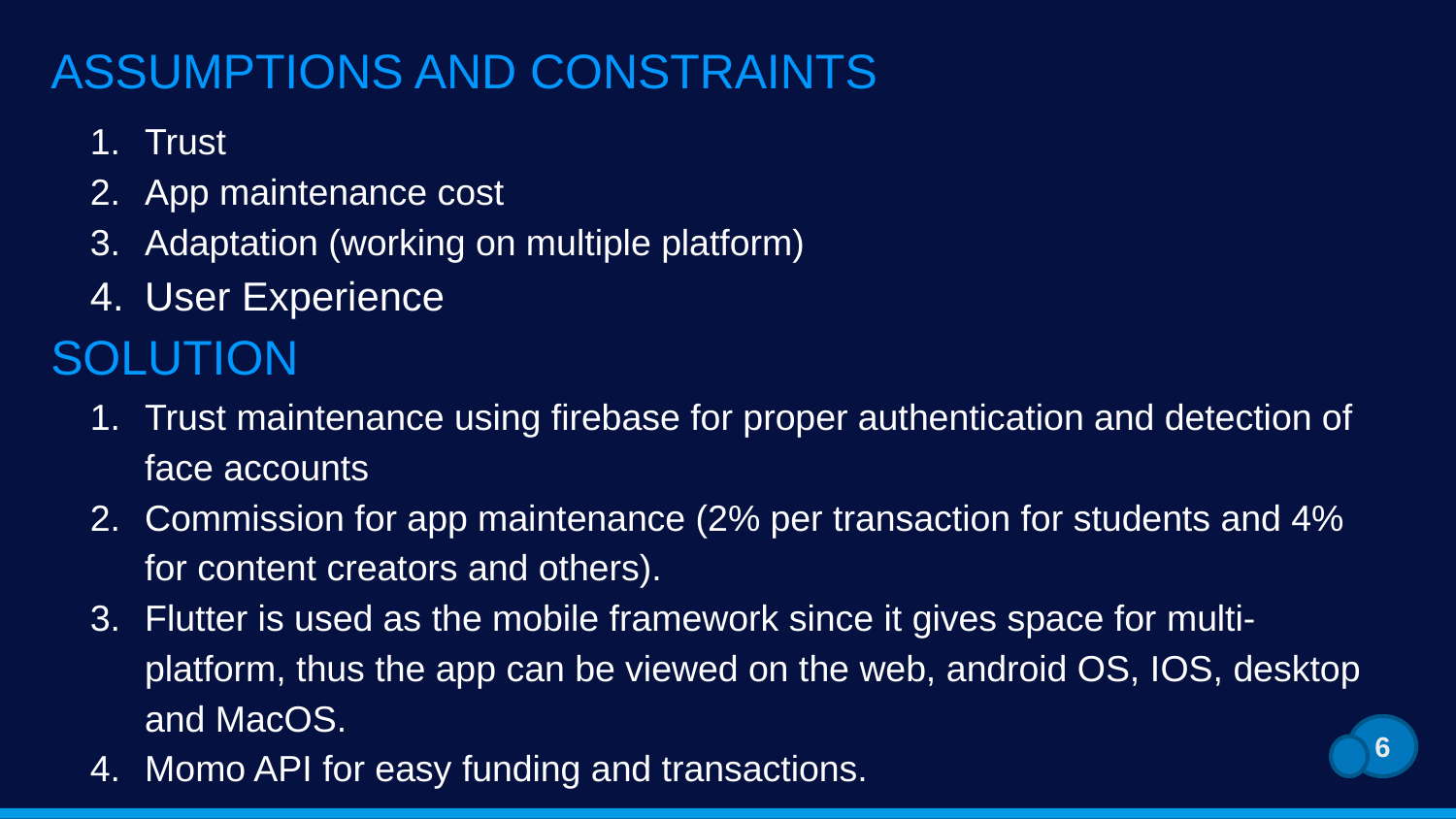

# ASSUMPTIONS AND CONSTRAINTS
Trust
App maintenance cost
Adaptation (working on multiple platform)
User Experience
SOLUTION
Trust maintenance using firebase for proper authentication and detection of face accounts
Commission for app maintenance (2% per transaction for students and 4% for content creators and others).
Flutter is used as the mobile framework since it gives space for multi-platform, thus the app can be viewed on the web, android OS, IOS, desktop and MacOS.
Momo API for easy funding and transactions.
6